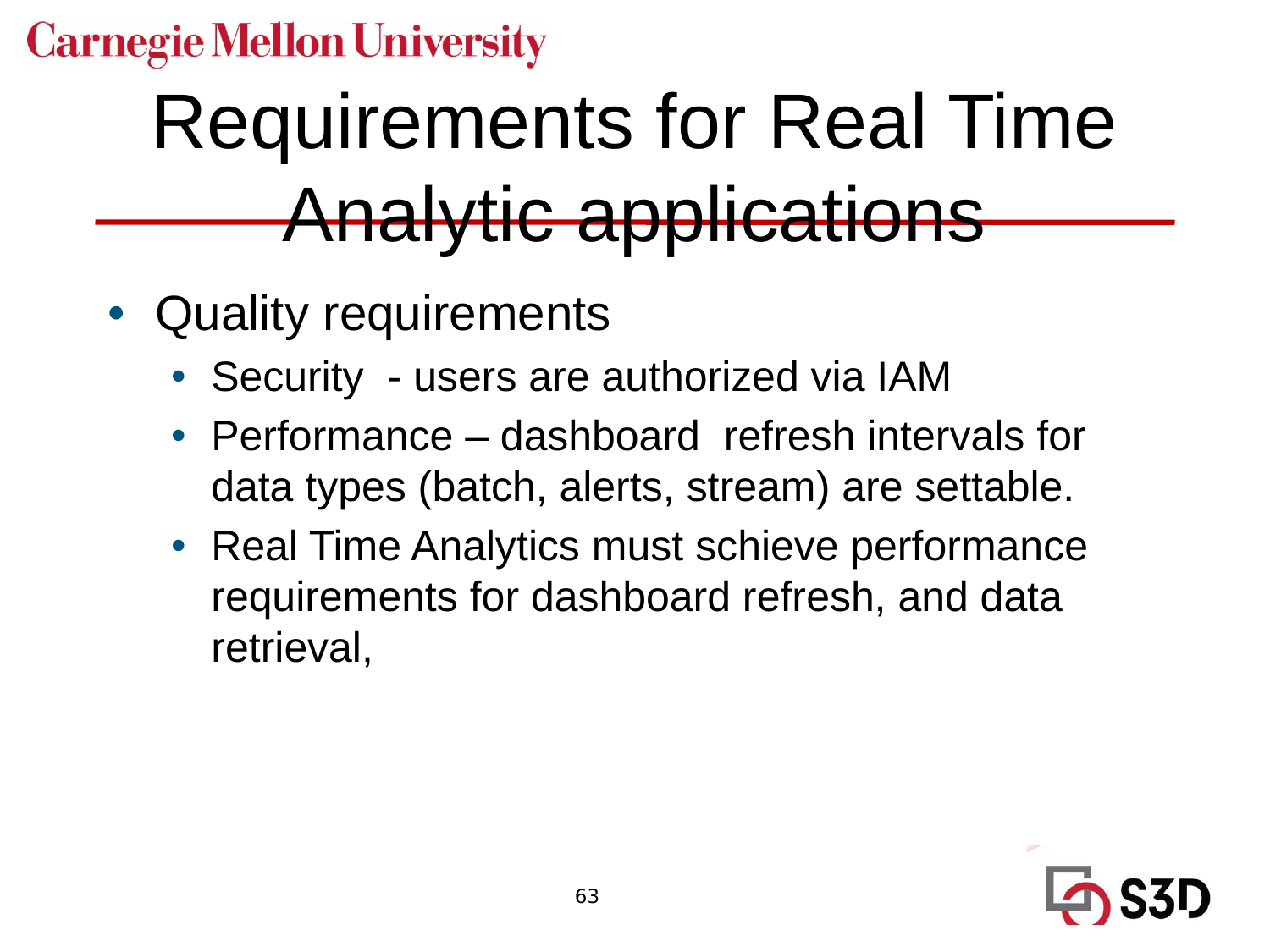

# Requirements for Real Time Analytic applications
Quality requirements
Security  - users are authorized via IAM
Performance – dashboard  refresh intervals for data types (batch, alerts, stream) are settable.
Real Time Analytics must schieve performance requirements for dashboard refresh, and data retrieval,